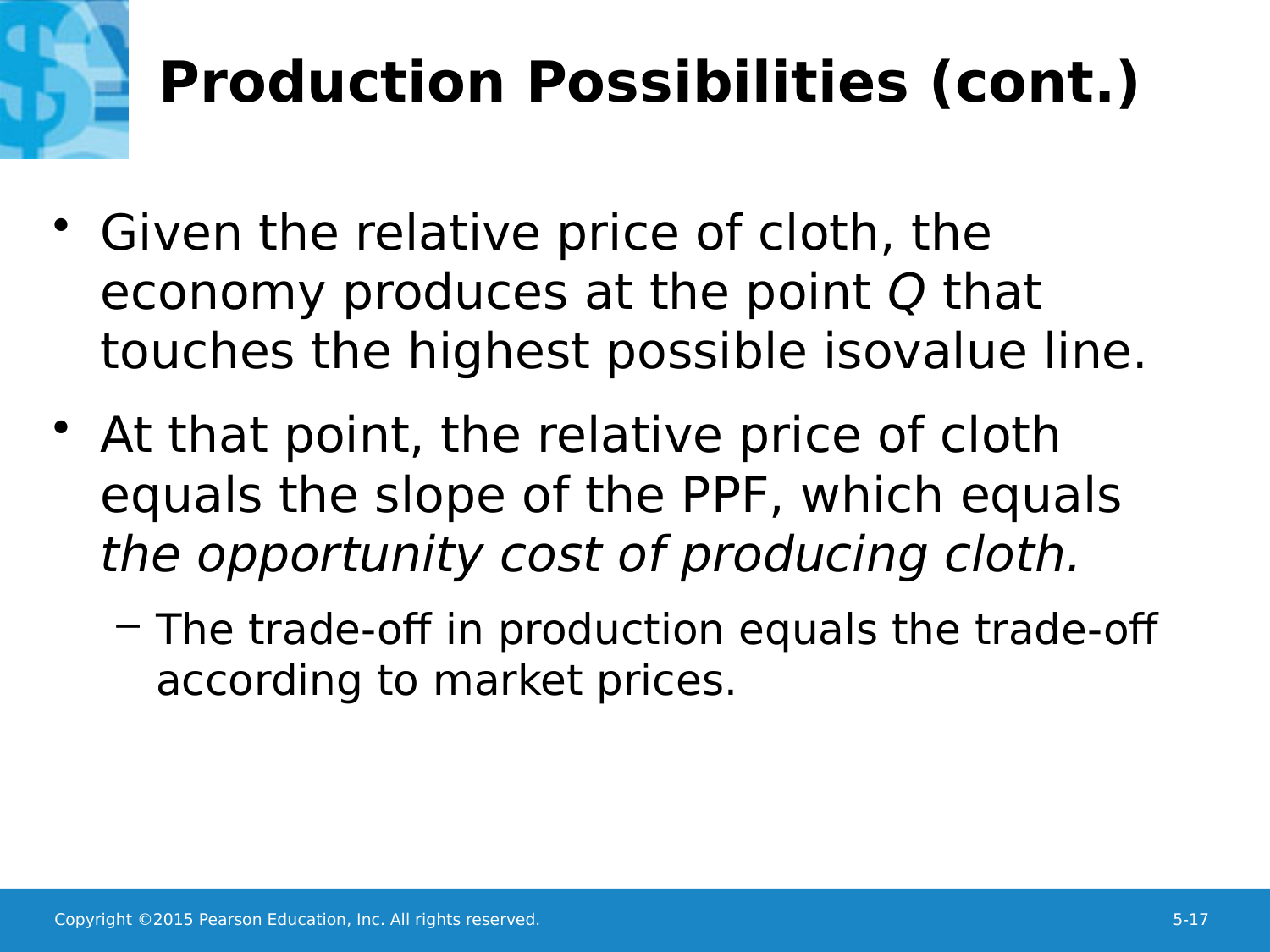

# Production Possibilities (cont.)
Given the relative price of cloth, the economy produces at the point Q that touches the highest possible isovalue line.
At that point, the relative price of cloth equals the slope of the PPF, which equals the opportunity cost of producing cloth.
The trade-off in production equals the trade-off according to market prices.